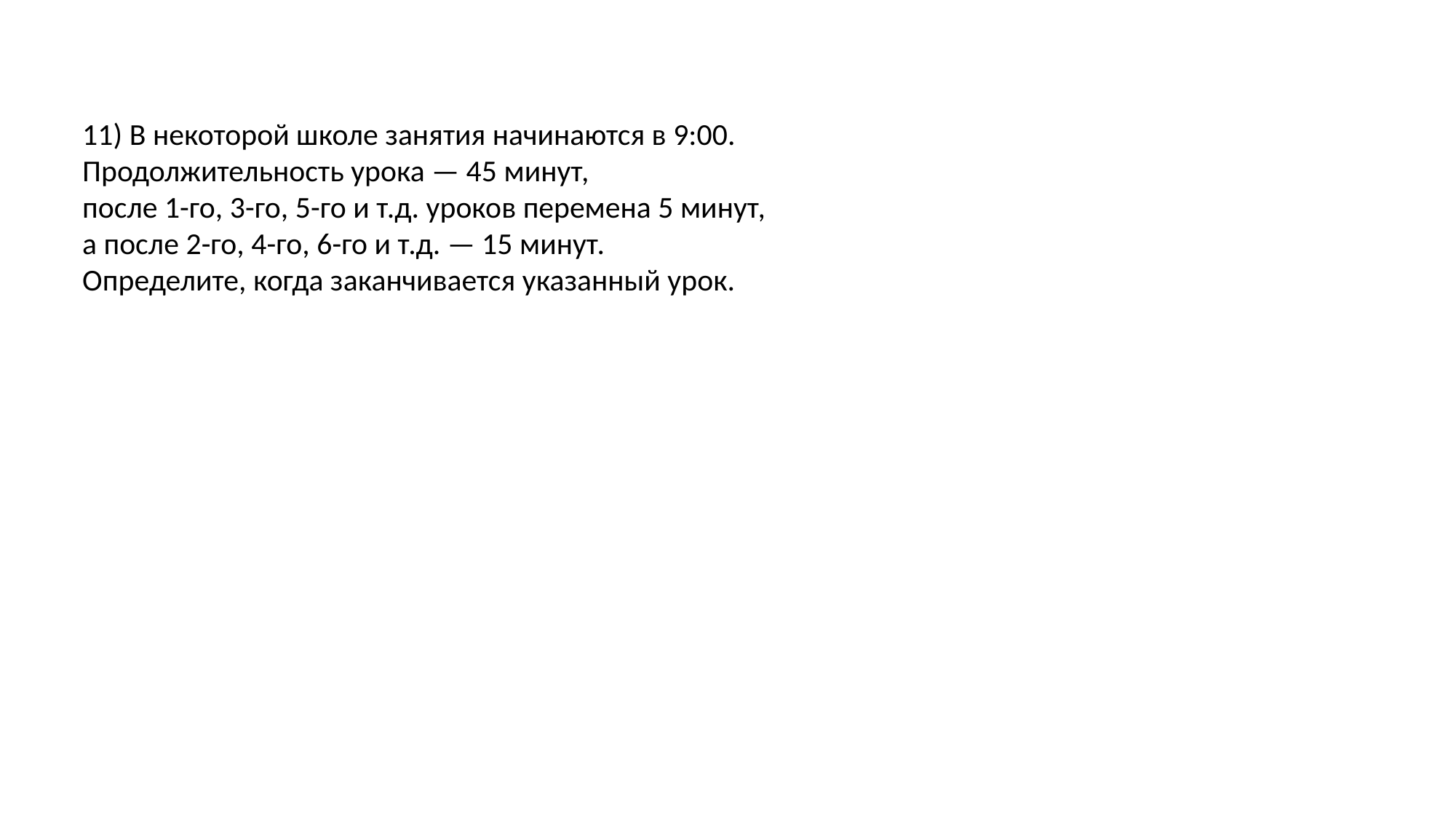

11) В некоторой школе занятия начинаются в 9:00.
Продолжительность урока — 45 минут,
после 1-го, 3-го, 5-го и т.д. уроков перемена 5 минут,
а после 2-го, 4-го, 6-го и т.д. — 15 минут.
Определите, когда заканчивается указанный урок.